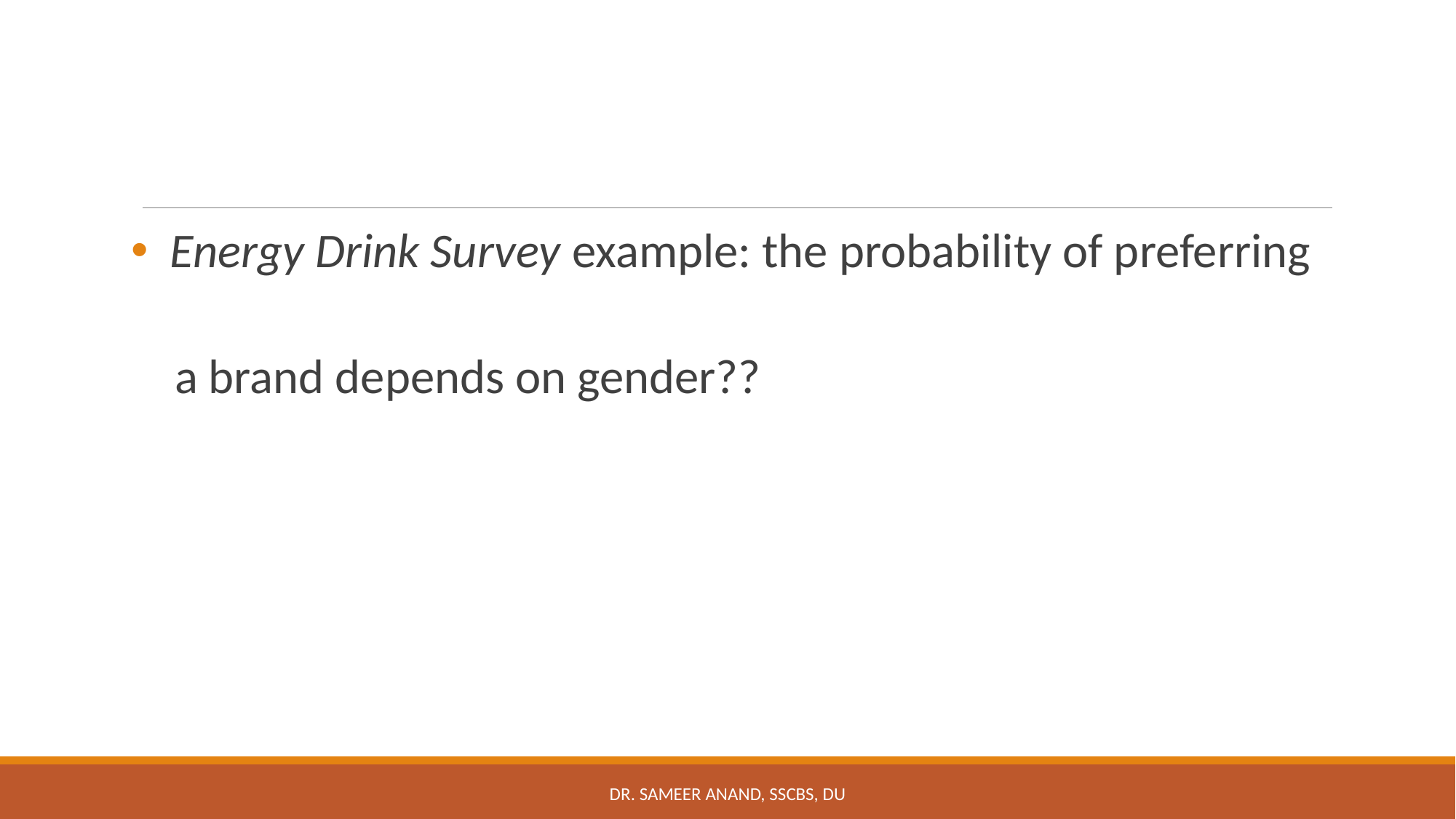

Energy Drink Survey example: the probability of preferring
    a brand depends on gender??

Dr. Sameer Anand, SSCBS, DU